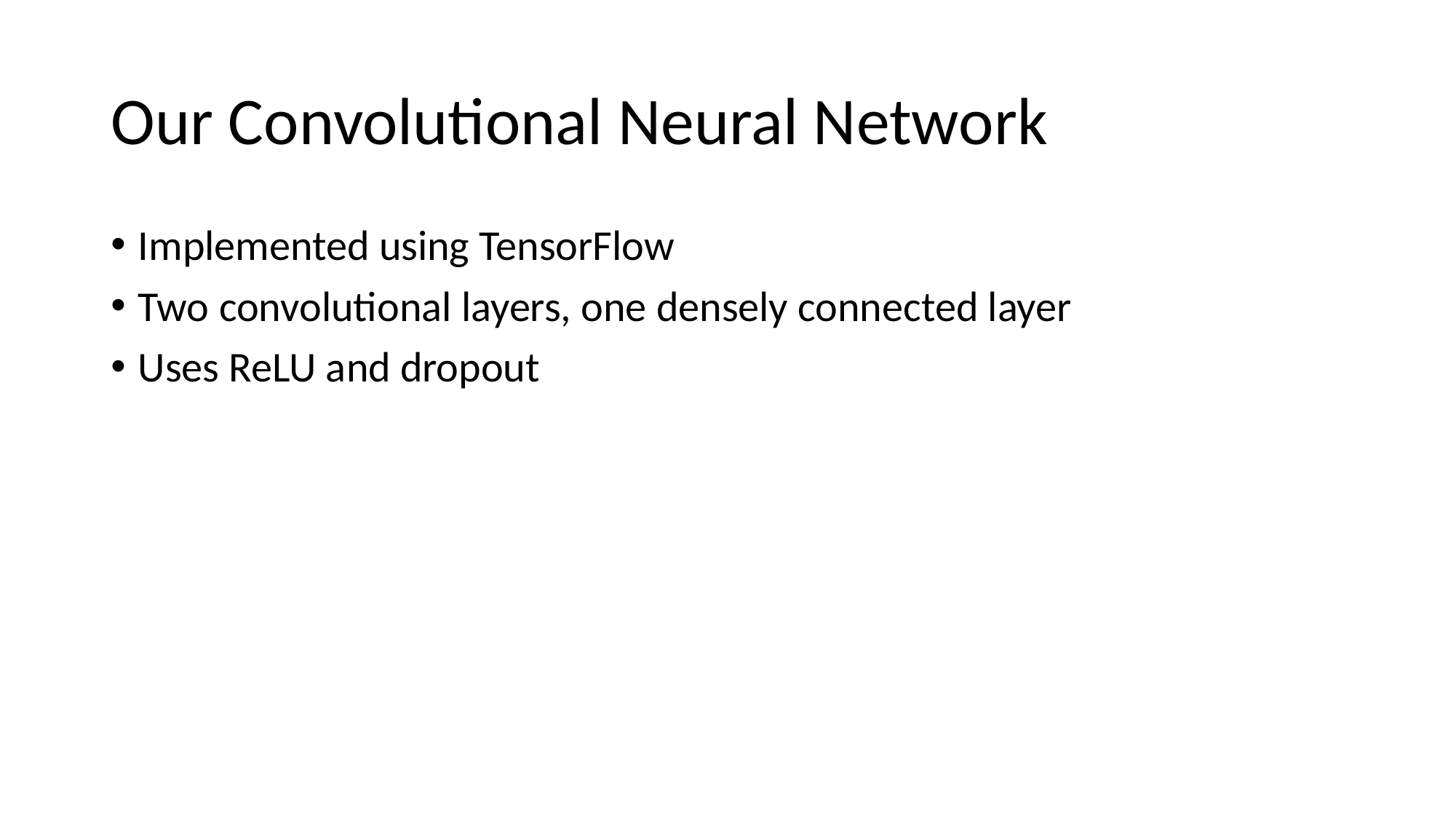

# Our Convolutional Neural Network
Implemented using TensorFlow
Two convolutional layers, one densely connected layer
Uses ReLU and dropout